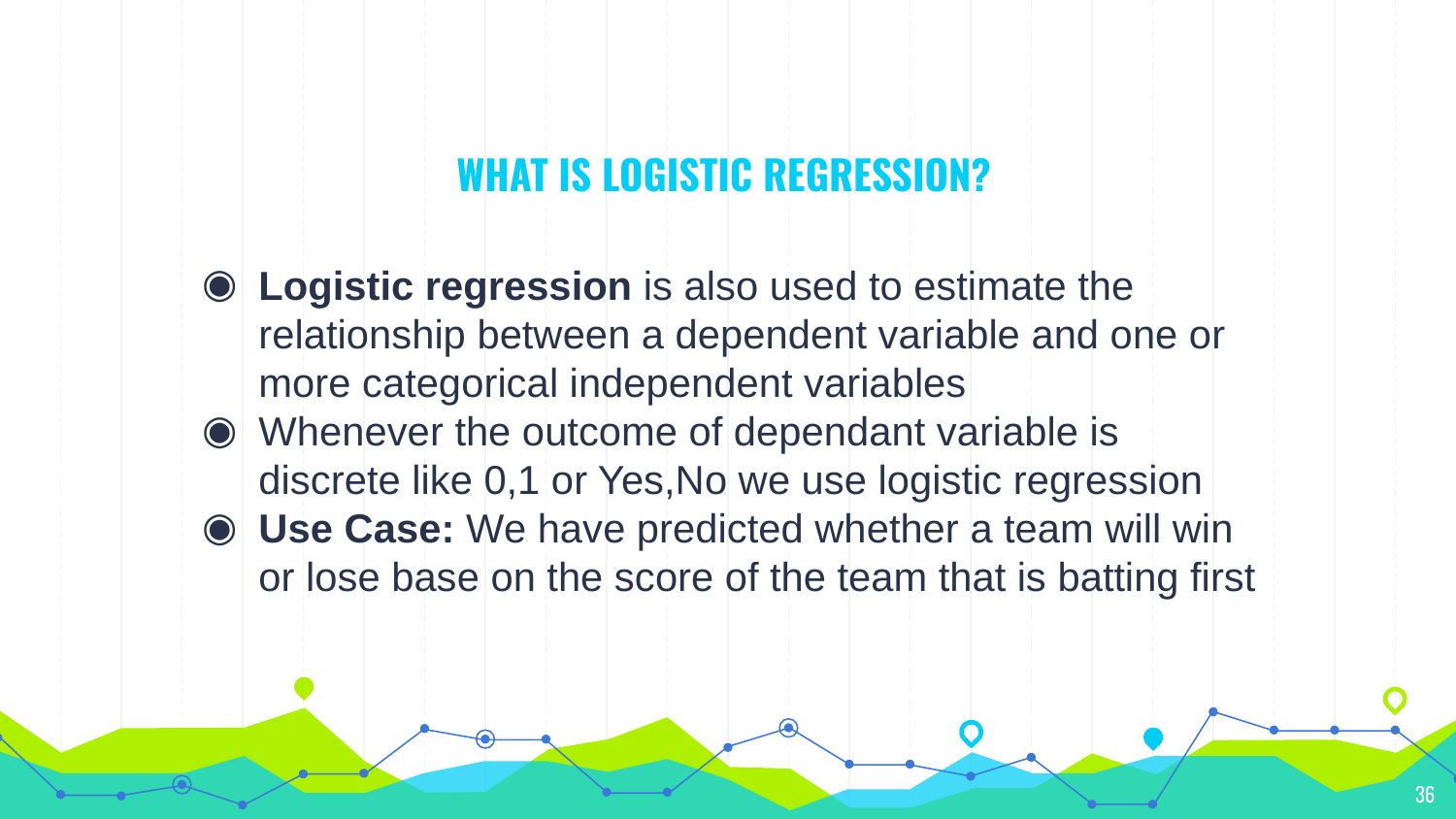

# WHAT IS LOGISTIC REGRESSION?
Logistic regression is also used to estimate the relationship between a dependent variable and one or more categorical independent variables
Whenever the outcome of dependant variable is discrete like 0,1 or Yes,No we use logistic regression
Use Case: We have predicted whether a team will win or lose base on the score of the team that is batting first

36